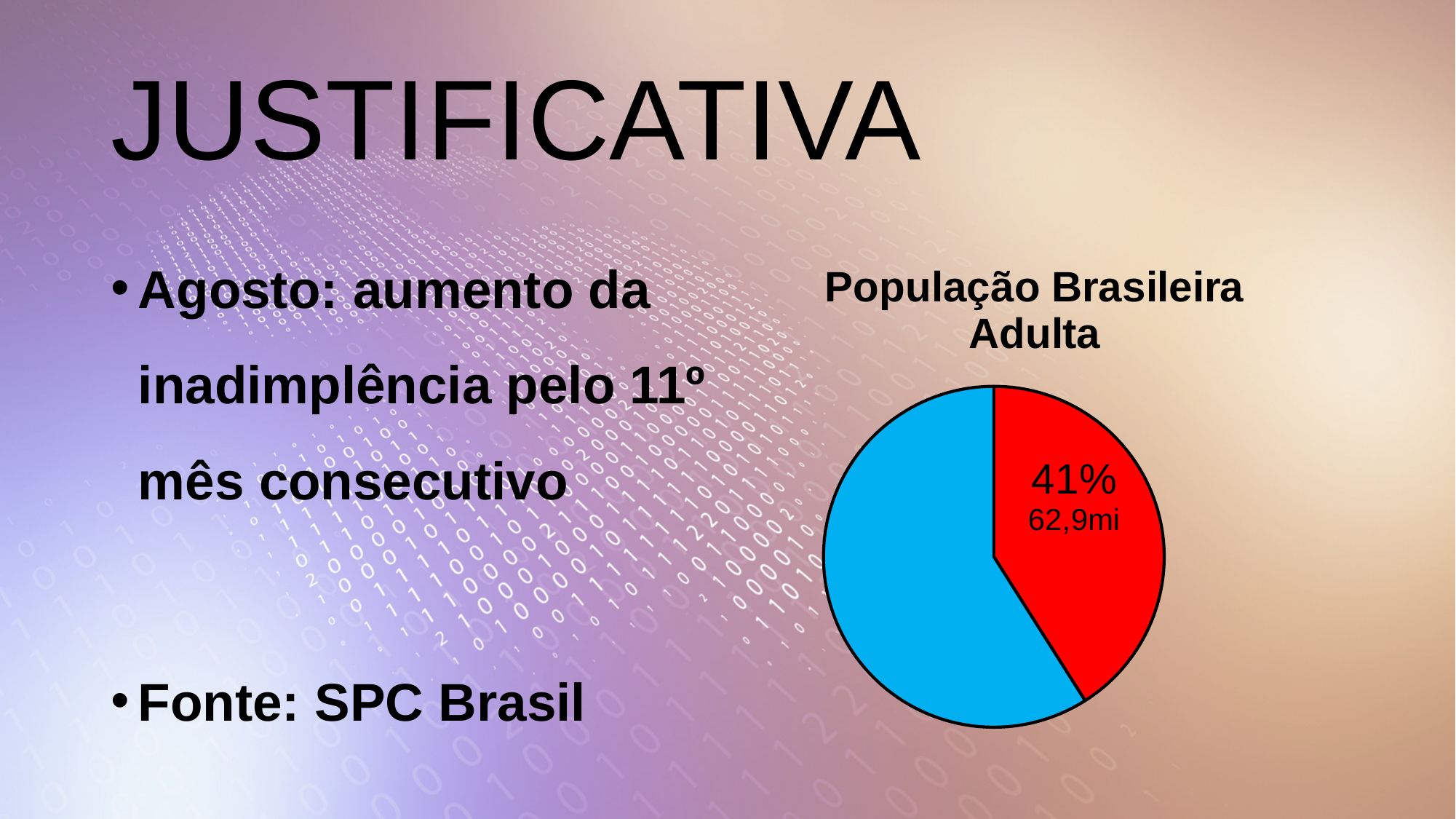

# JUSTIFICATIVA
Agosto: aumento da inadimplência pelo 11º mês consecutivo

Fonte: SPC Brasil

### Chart: População Brasileira Adulta

| Category | População Brasileira Adulta |
|---|---|
| Negativo | 0.41 |
| Positivo | 0.59 |